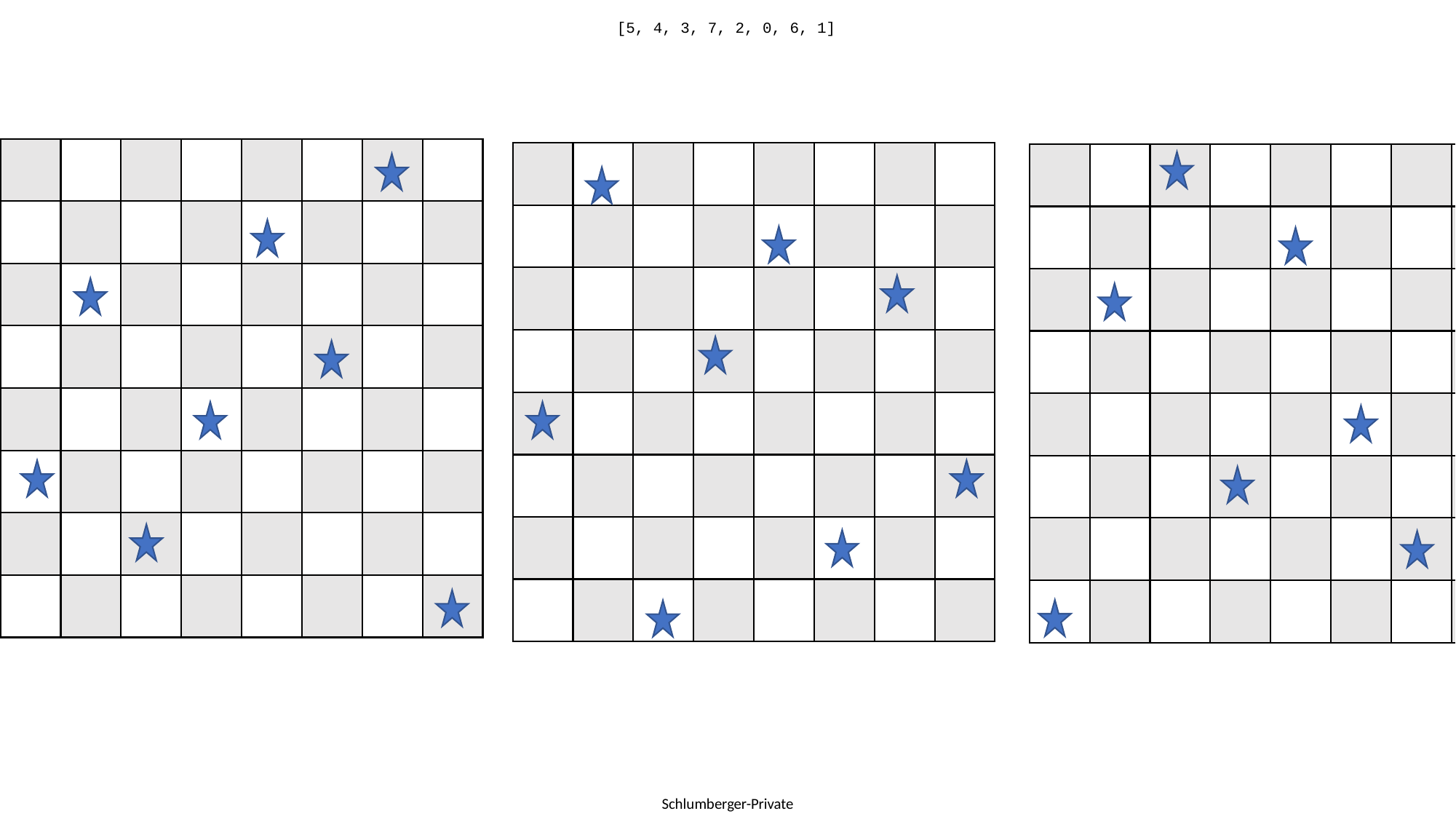

[5, 4, 3, 7, 2, 0, 6, 1]